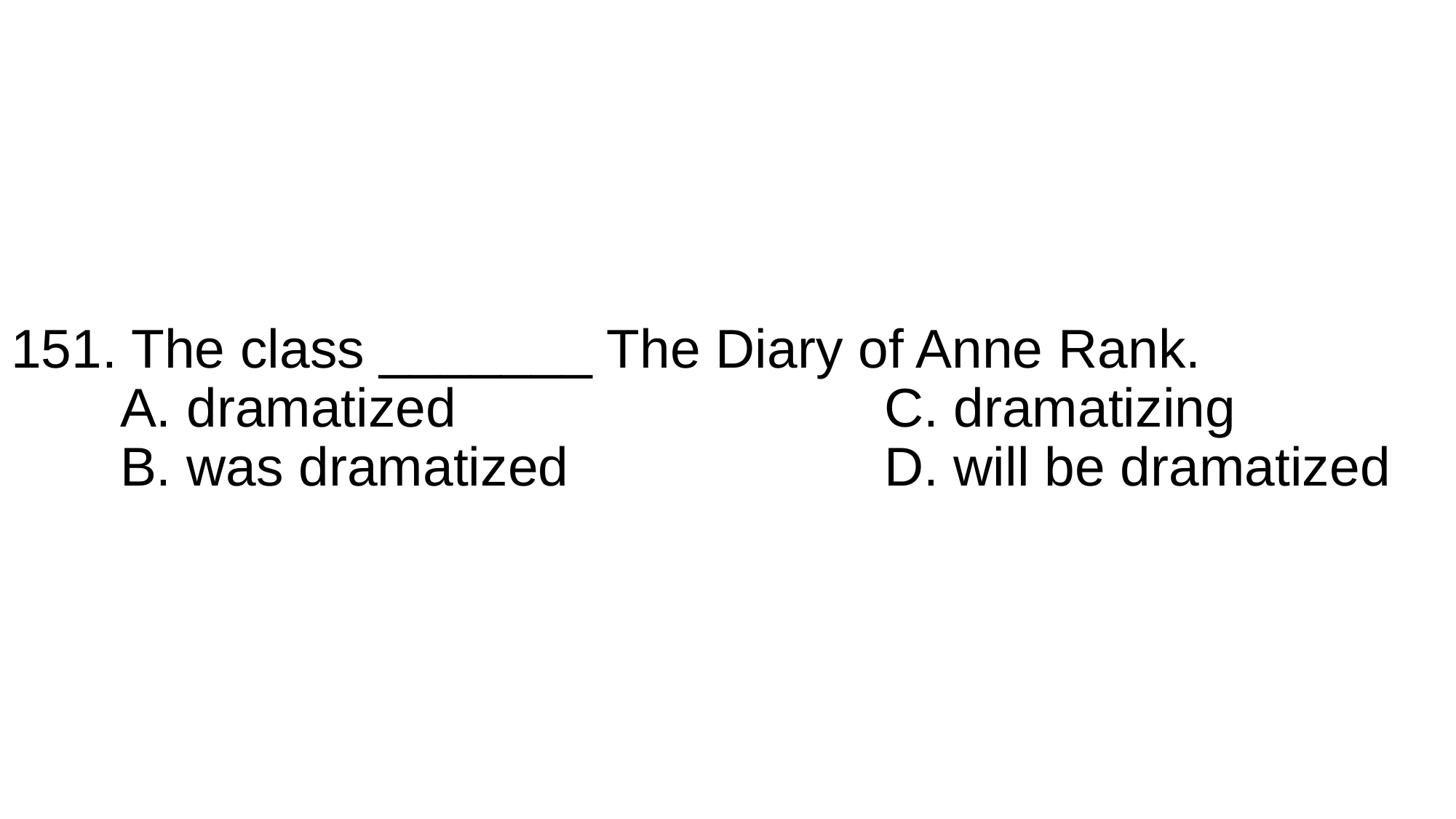

# 151. The class _______ The Diary of Anne Rank. A. dramatized				C. dramatizing B. was dramatized			D. will be dramatized